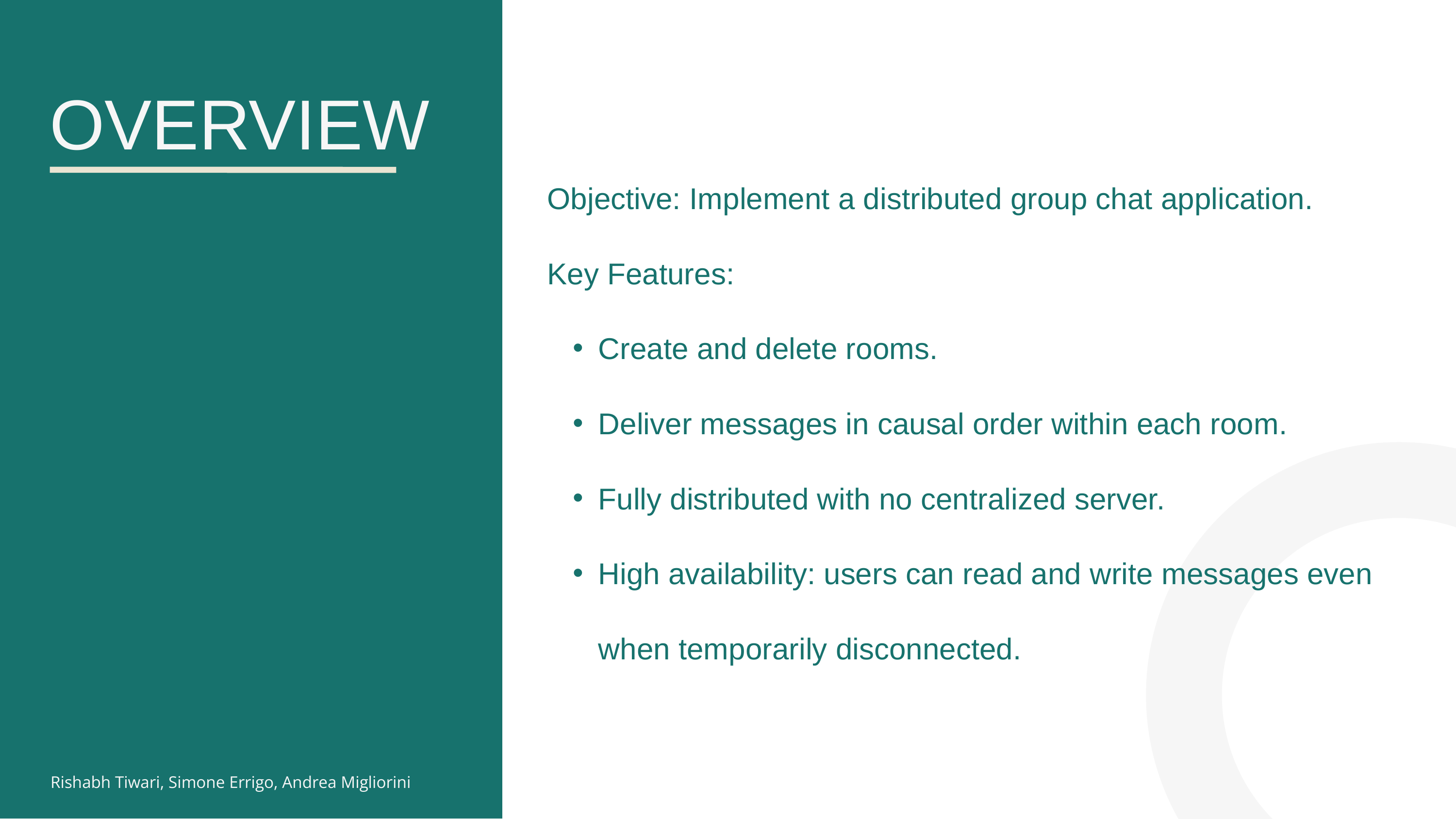

OVERVIEW
Objective: Implement a distributed group chat application.
Key Features:
Create and delete rooms.
Deliver messages in causal order within each room.
Fully distributed with no centralized server.
High availability: users can read and write messages even when temporarily disconnected.

Rishabh Tiwari, Simone Errigo, Andrea Migliorini